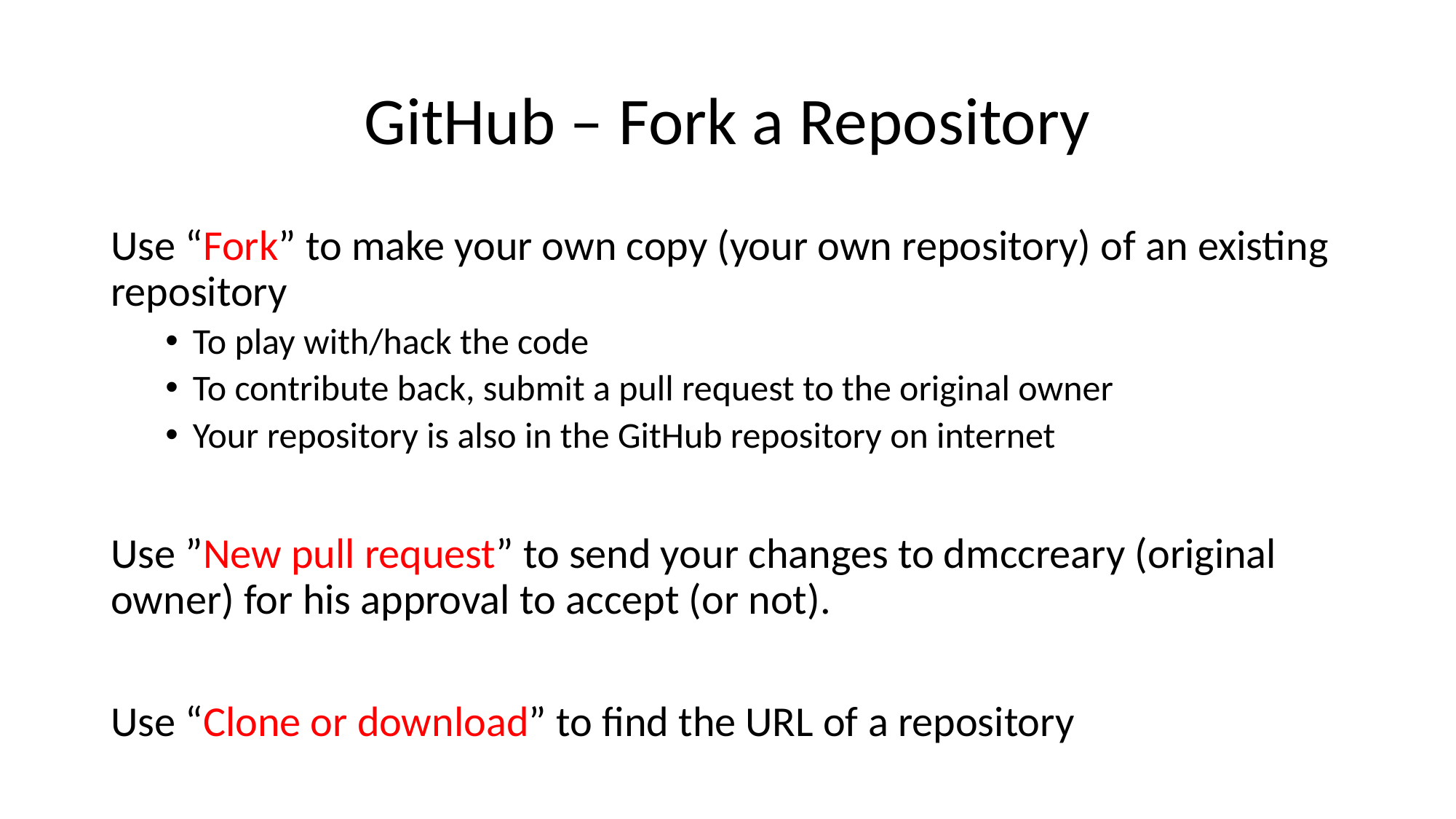

# GitHub – Fork a Repository
Use “Fork” to make your own copy (your own repository) of an existing repository
To play with/hack the code
To contribute back, submit a pull request to the original owner
Your repository is also in the GitHub repository on internet

Use ”New pull request” to send your changes to dmccreary (original owner) for his approval to accept (or not).

Use “Clone or download” to find the URL of a repository